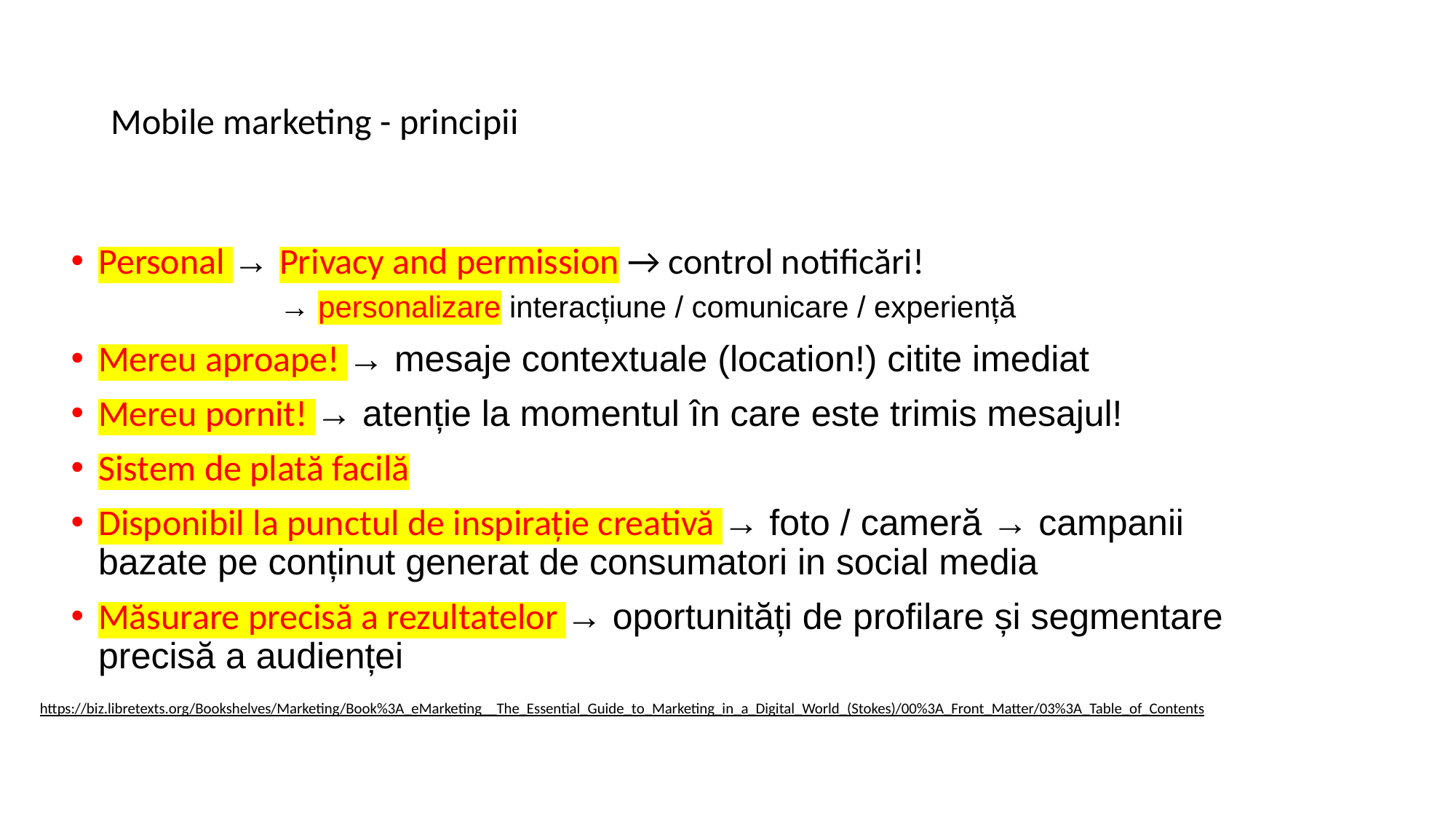

# Mobile marketing - principii
Personal → Privacy and permission → control notificări!
	      → personalizare interacțiune / comunicare / experiență
Mereu aproape! → mesaje contextuale (location!) citite imediat
Mereu pornit! → atenție la momentul în care este trimis mesajul!
Sistem de plată facilă
Disponibil la punctul de inspirație creativă → foto / cameră → campanii bazate pe conținut generat de consumatori in social media
Măsurare precisă a rezultatelor → oportunități de profilare și segmentare precisă a audienței

https://biz.libretexts.org/Bookshelves/Marketing/Book%3A_eMarketing__The_Essential_Guide_to_Marketing_in_a_Digital_World_(Stokes)/00%3A_Front_Matter/03%3A_Table_of_Contents